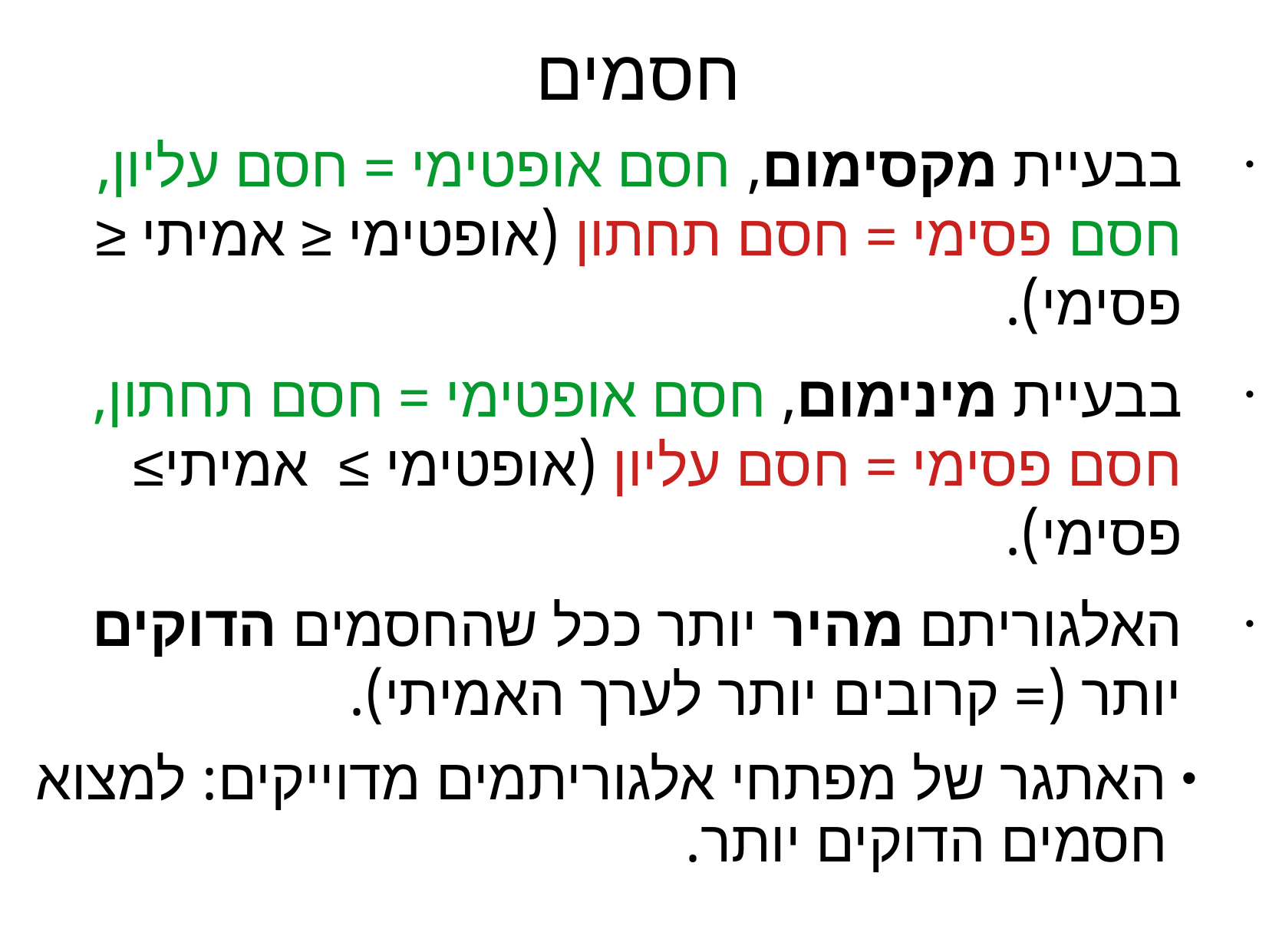

חסמים
בבעיית מקסימום, חסם אופטימי = חסם עליון, חסם פסימי = חסם תחתון (אופטימי ≤ אמיתי ≤ פסימי).
בבעיית מינימום, חסם אופטימי = חסם תחתון, חסם פסימי = חסם עליון (אופטימי ≥  אמיתי≥  פסימי).
האלגוריתם מהיר יותר ככל שהחסמים הדוקים יותר (= קרובים יותר לערך האמיתי).
האתגר של מפתחי אלגוריתמים מדוייקים: למצוא חסמים הדוקים יותר.